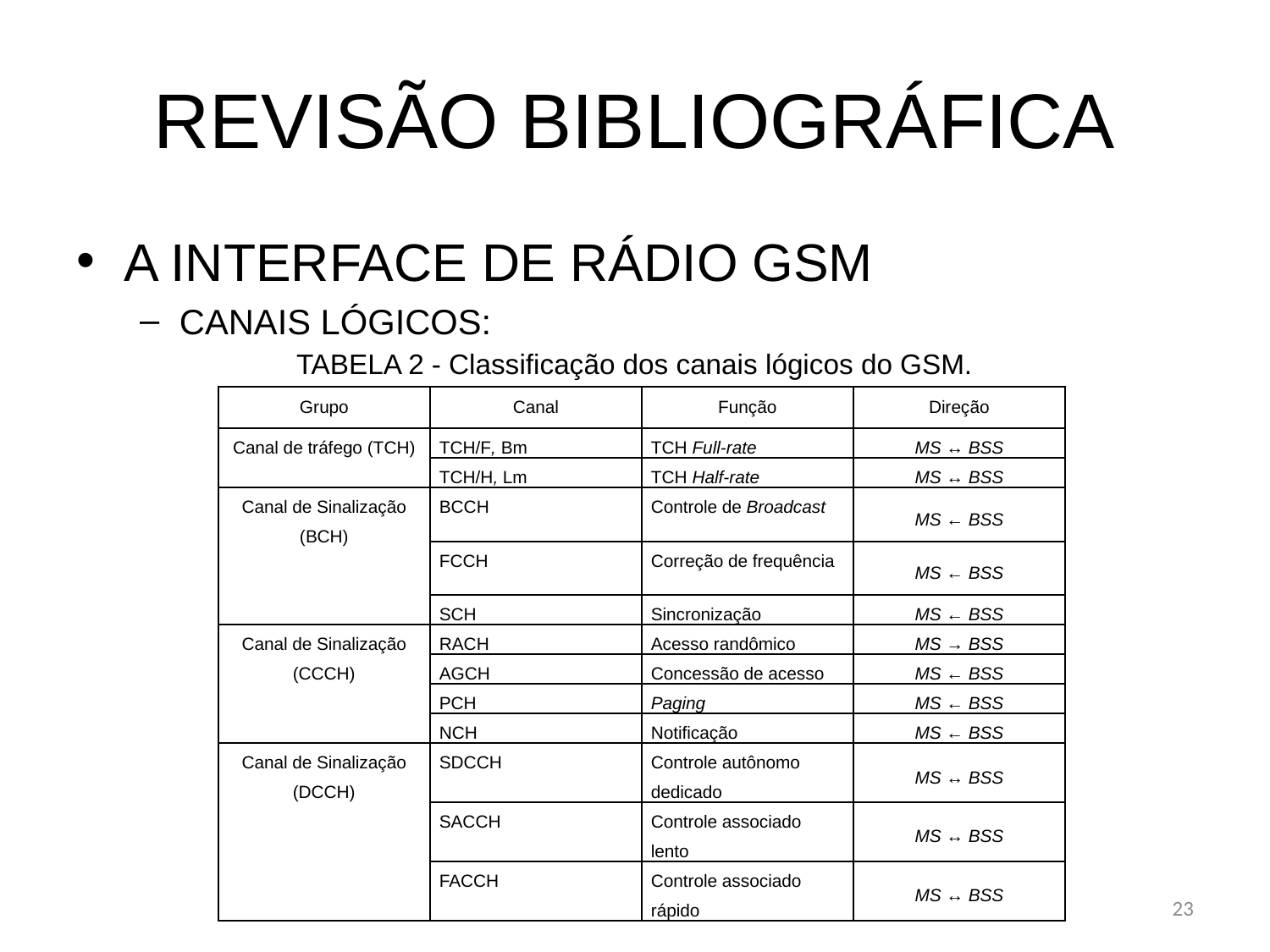

# REVISÃO BIBLIOGRÁFICA
A INTERFACE DE RÁDIO GSM
CANAIS LÓGICOS:

TABELA 2 - Classificação dos canais lógicos do GSM.
| Grupo | Canal | Função | Direção |
| --- | --- | --- | --- |
| Canal de tráfego (TCH) | TCH/F, Bm | TCH Full-rate | MS ↔ BSS |
|  | TCH/H, Lm | TCH Half-rate | MS ↔ BSS |
| Canal de Sinalização (BCH) | BCCH | Controle de Broadcast | MS ← BSS |
|  | FCCH | Correção de frequência | MS ← BSS |
|  | SCH | Sincronização | MS ← BSS |
| Canal de Sinalização (CCCH) | RACH | Acesso randômico | MS → BSS |
|  | AGCH | Concessão de acesso | MS ← BSS |
|  | PCH | Paging | MS ← BSS |
|  | NCH | Notificação | MS ← BSS |
| Canal de Sinalização (DCCH) | SDCCH | Controle autônomo dedicado | MS ↔ BSS |
|  | SACCH | Controle associado lento | MS ↔ BSS |
|  | FACCH | Controle associado rápido | MS ↔ BSS |
23